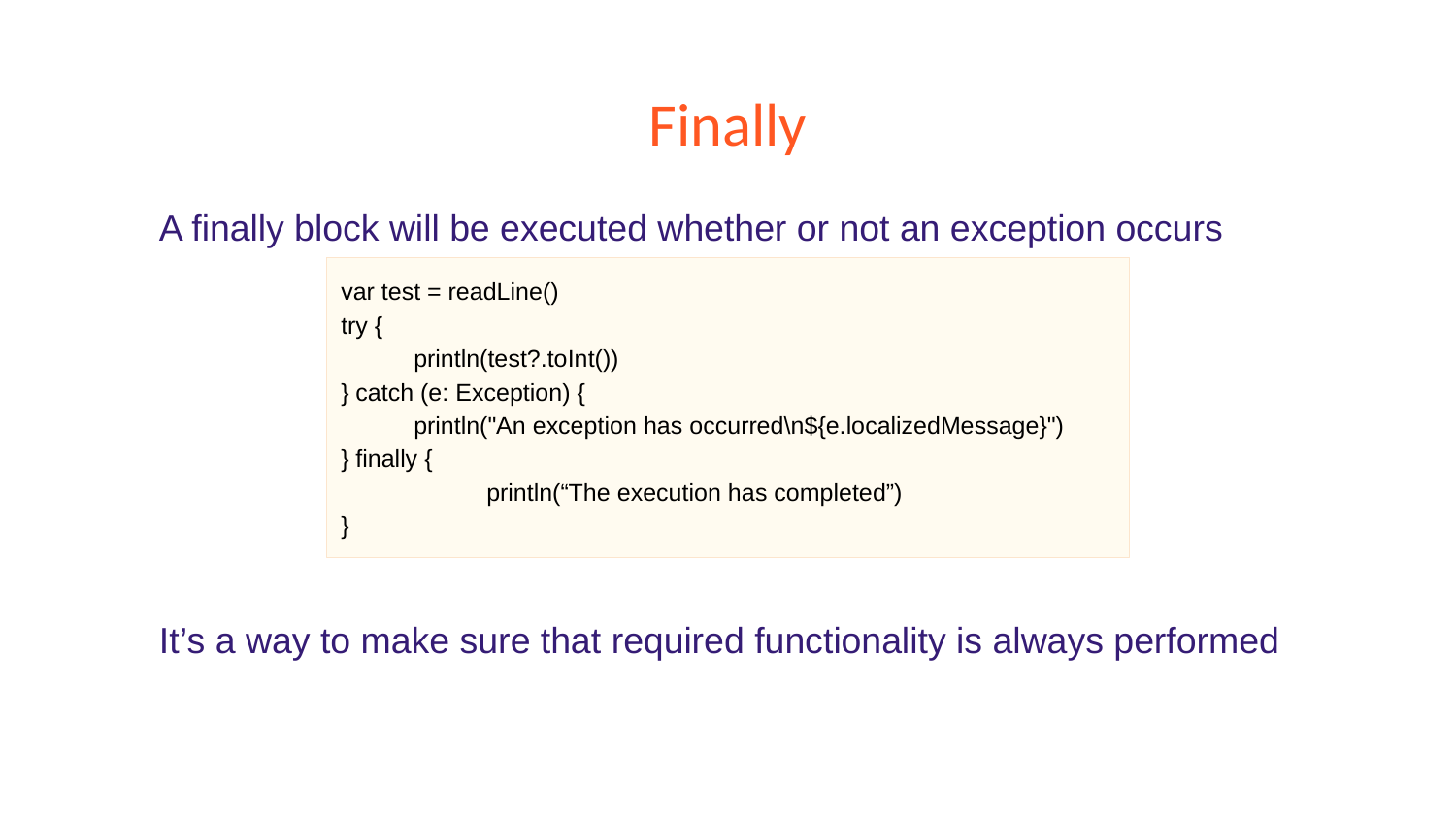

# Finally
A finally block will be executed whether or not an exception occurs

It’s a way to make sure that required functionality is always performed

var test = readLine()
try {
println(test?.toInt())
} catch (e: Exception) {
println("An exception has occurred\n${e.localizedMessage}")
} finally {
	println(“The execution has completed”)
}